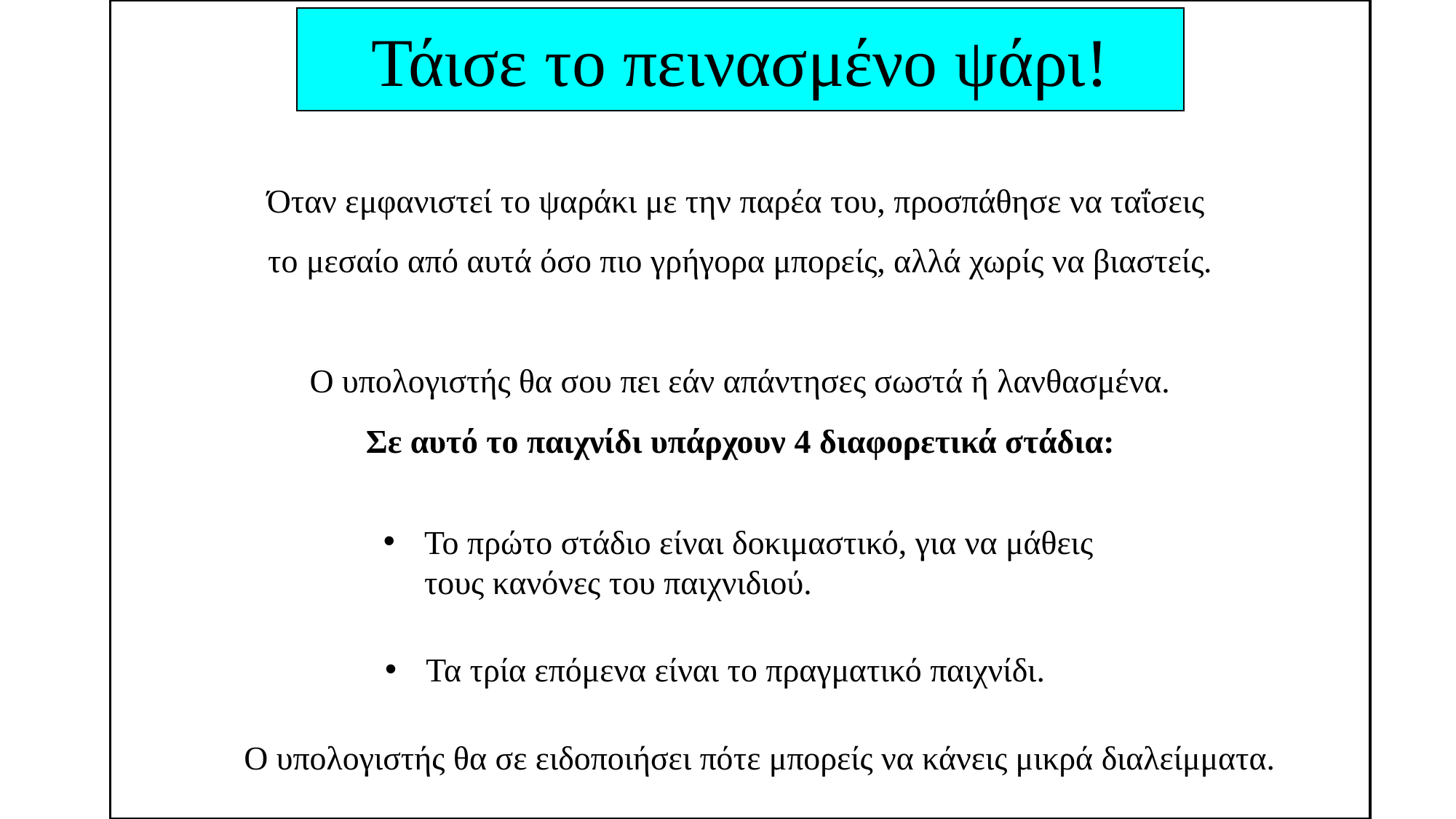

Όταν εμφανιστεί το ψαράκι με την παρέα του, προσπάθησε να ταΐσεις
το μεσαίο από αυτά όσο πιο γρήγορα μπορείς, αλλά χωρίς να βιαστείς.

Ο υπολογιστής θα σου πει εάν απάντησες σωστά ή λανθασμένα.
Σε αυτό το παιχνίδι υπάρχουν 4 διαφορετικά στάδια:

Τάισε το πεινασμένο ψάρι!
Το πρώτο στάδιο είναι δοκιμαστικό, για να μάθεις τους κανόνες του παιχνιδιού.

Τα τρία επόμενα είναι το πραγματικό παιχνίδι.

Ο υπολογιστής θα σε ειδοποιήσει πότε μπορείς να κάνεις μικρά διαλείμματα.